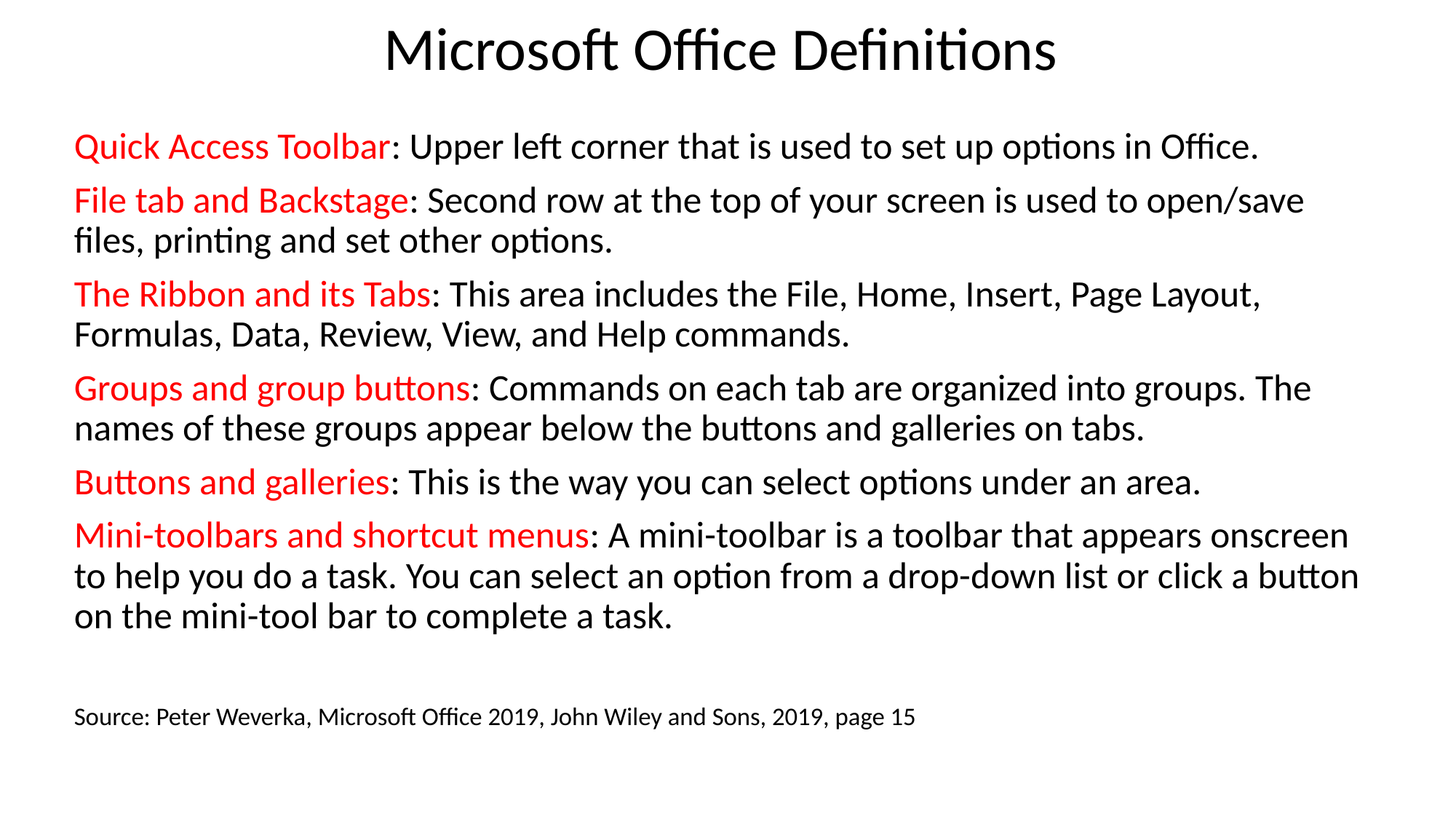

# Microsoft Office Definitions
Quick Access Toolbar: Upper left corner that is used to set up options in Office.
File tab and Backstage: Second row at the top of your screen is used to open/save files, printing and set other options.
The Ribbon and its Tabs: This area includes the File, Home, Insert, Page Layout, Formulas, Data, Review, View, and Help commands.
Groups and group buttons: Commands on each tab are organized into groups. The names of these groups appear below the buttons and galleries on tabs.
Buttons and galleries: This is the way you can select options under an area.
Mini-toolbars and shortcut menus: A mini-toolbar is a toolbar that appears onscreen to help you do a task. You can select an option from a drop-down list or click a button on the mini-tool bar to complete a task.

Source: Peter Weverka, Microsoft Office 2019, John Wiley and Sons, 2019, page 15